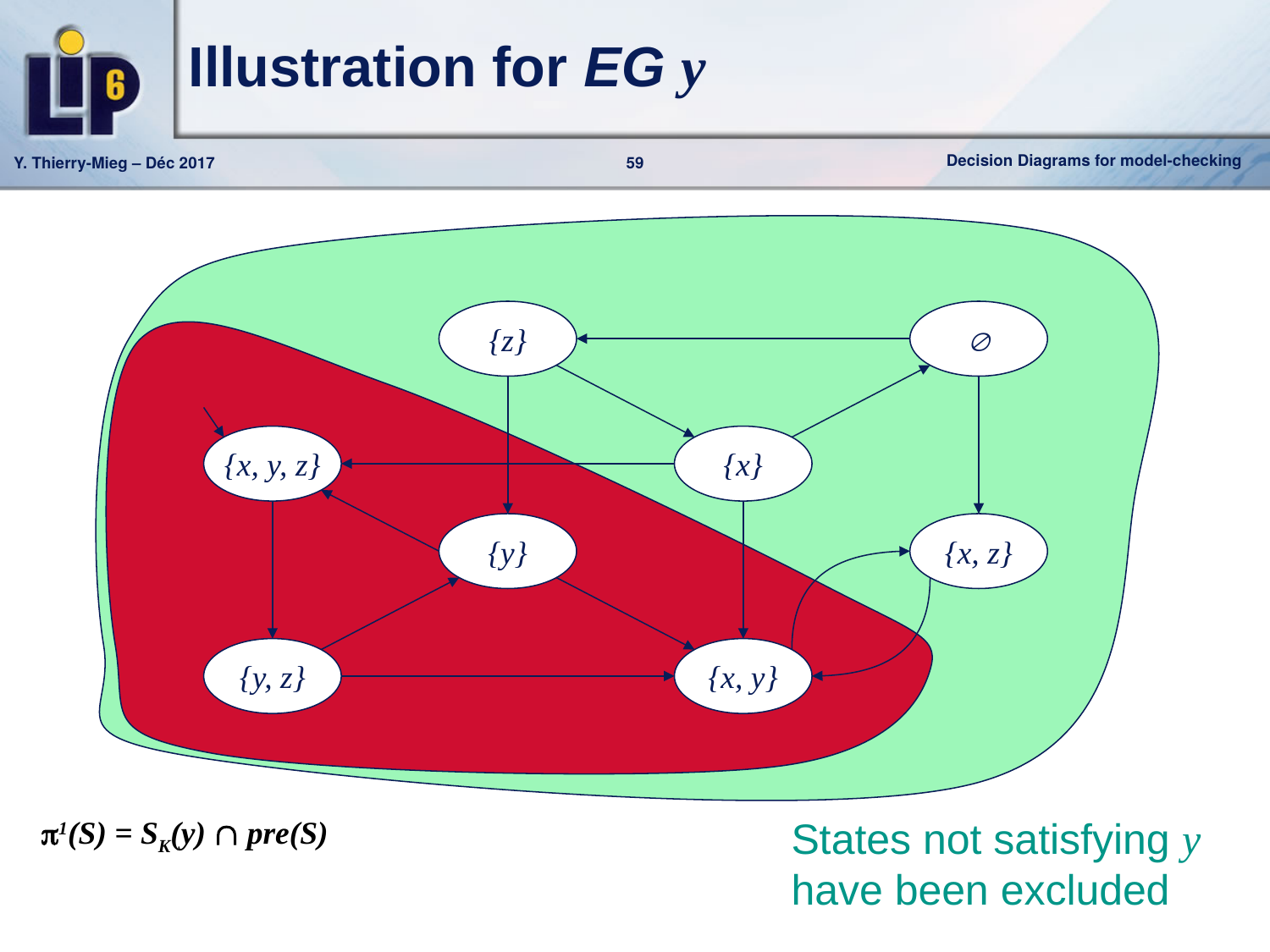

# Illustration for EG y

{z}
∅
{x, y, z}
{x}
{y}
{x, z}
{y, z}
{x, y}
States not satisfying y
have been excluded
π1(S) = SK(y) ∩ pre(S)